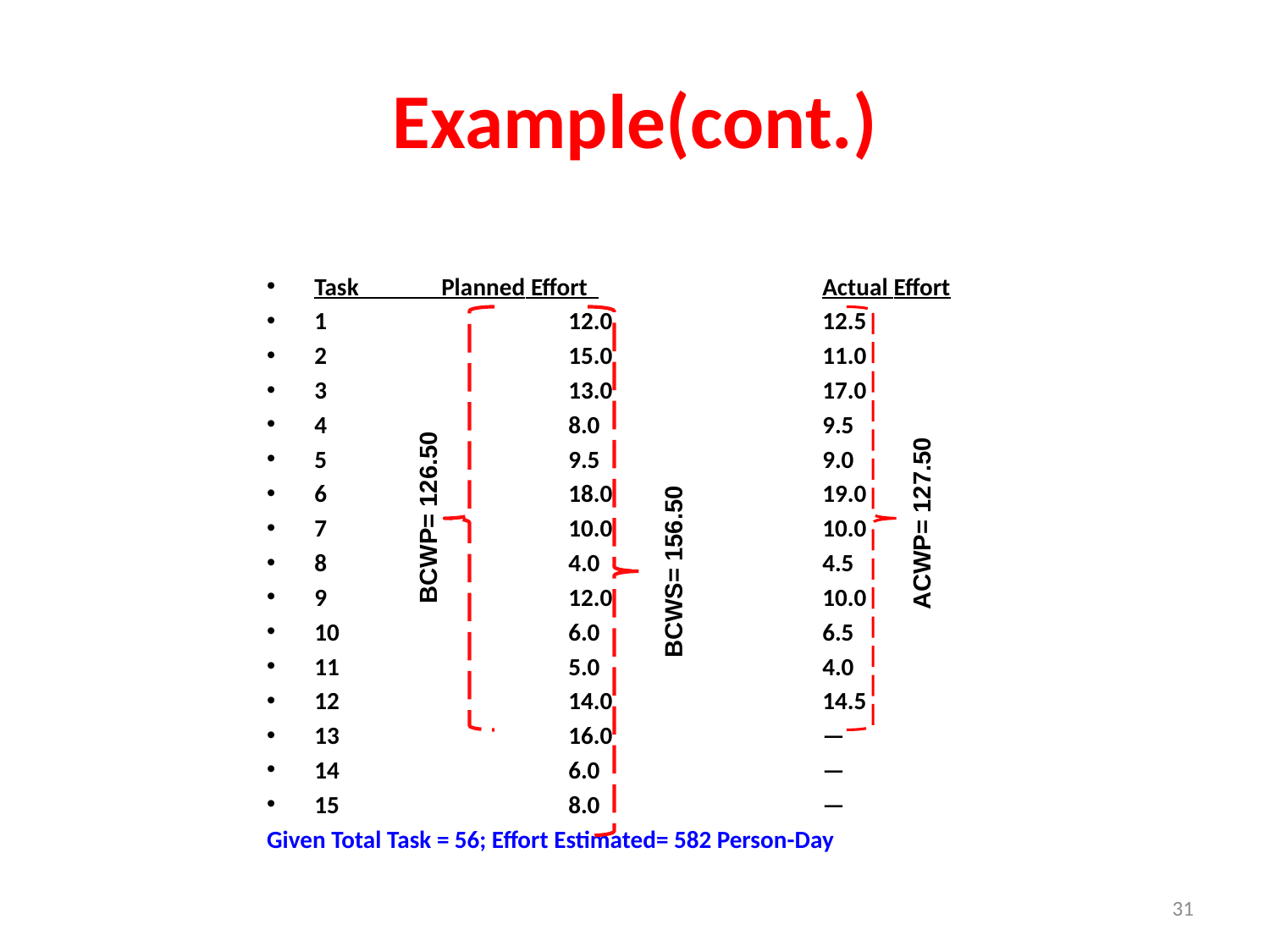

# Example(cont.)
Task               Planned Effort  	Actual Effort
1 	12.0 	12.5
2 	15.0 	11.0
3 	13.0 	17.0
4 	8.0 	9.5
5 	9.5 	9.0
6 	18.0 	19.0
7	10.0 	10.0
8 	4.0 	4.5
9 	12.0 	10.0
10 	6.0 	6.5
11 	5.0 	4.0
12 	14.0 	14.5
13 	16.0 	—
14 	6.0 	—
15 	8.0 	—
Given Total Task = 56; Effort Estimated= 582 Person-Day

BCWP= 126.50
ACWP= 127.50
BCWS= 156.50
31